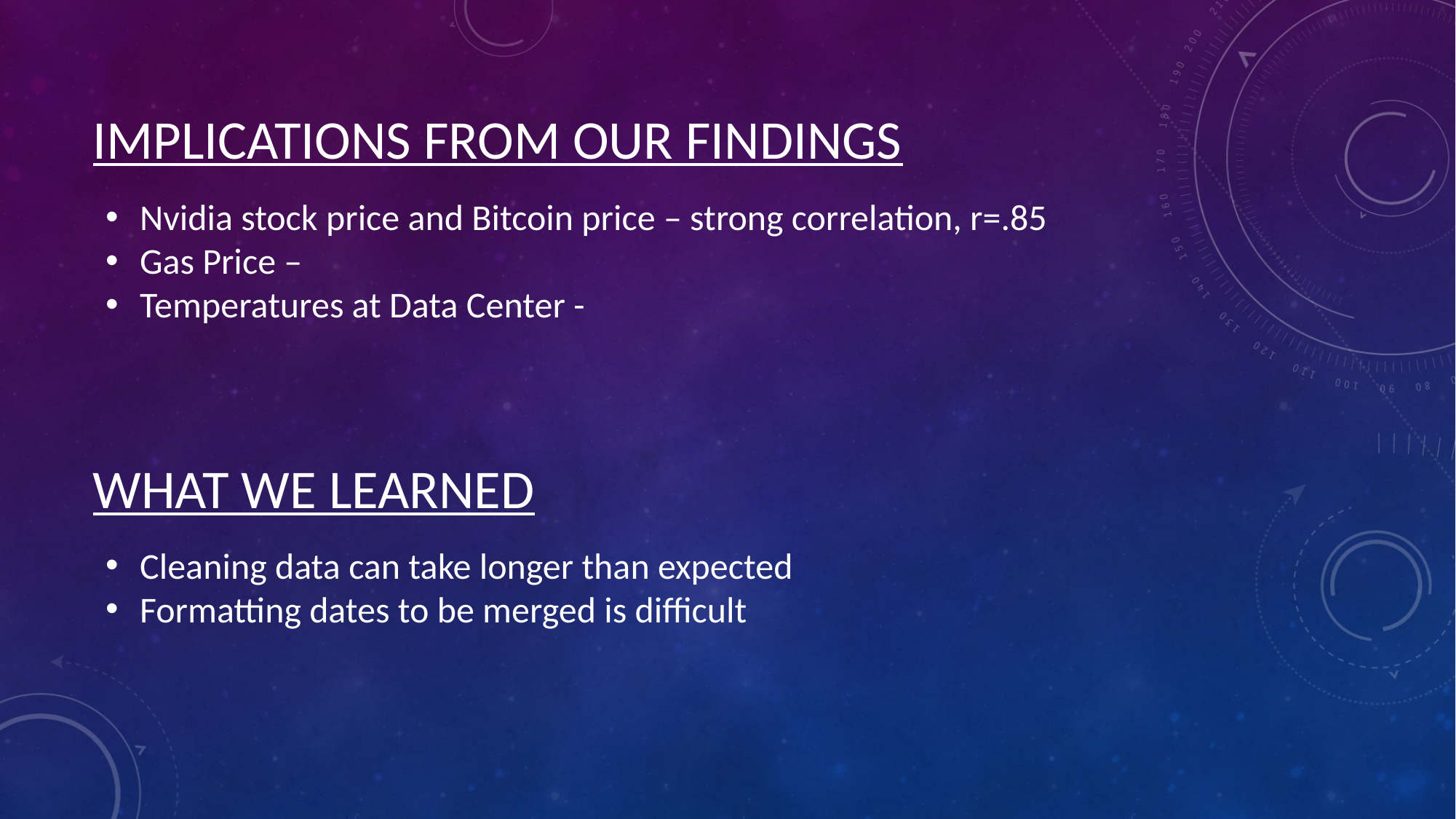

# Implications from our findings
Nvidia stock price and Bitcoin price – strong correlation, r=.85
Gas Price –
Temperatures at Data Center -

What we learned
Cleaning data can take longer than expected
Formatting dates to be merged is difficult